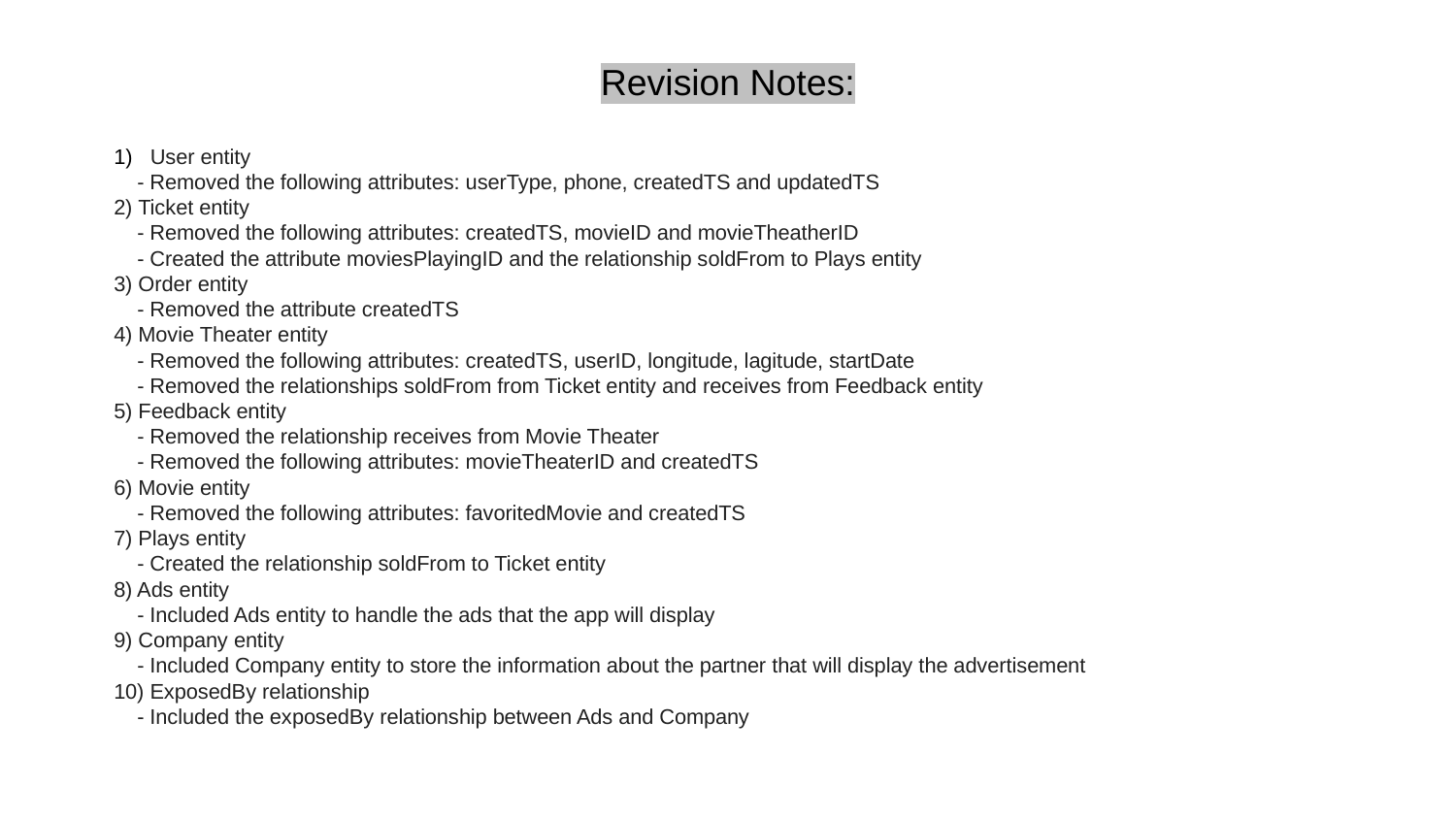

# Revision Notes:
User entity
    - Removed the following attributes: userType, phone, createdTS and updatedTS
2) Ticket entity
    - Removed the following attributes: createdTS, movieID and movieTheatherID
    - Created the attribute moviesPlayingID and the relationship soldFrom to Plays entity
3) Order entity
    - Removed the attribute createdTS
4) Movie Theater entity
    - Removed the following attributes: createdTS, userID, longitude, lagitude, startDate
    - Removed the relationships soldFrom from Ticket entity and receives from Feedback entity
5) Feedback entity
    - Removed the relationship receives from Movie Theater
    - Removed the following attributes: movieTheaterID and createdTS
6) Movie entity
    - Removed the following attributes: favoritedMovie and createdTS
7) Plays entity
    - Created the relationship soldFrom to Ticket entity
8) Ads entity
    - Included Ads entity to handle the ads that the app will display
9) Company entity
    - Included Company entity to store the information about the partner that will display the advertisement
10) ExposedBy relationship
    - Included the exposedBy relationship between Ads and Company